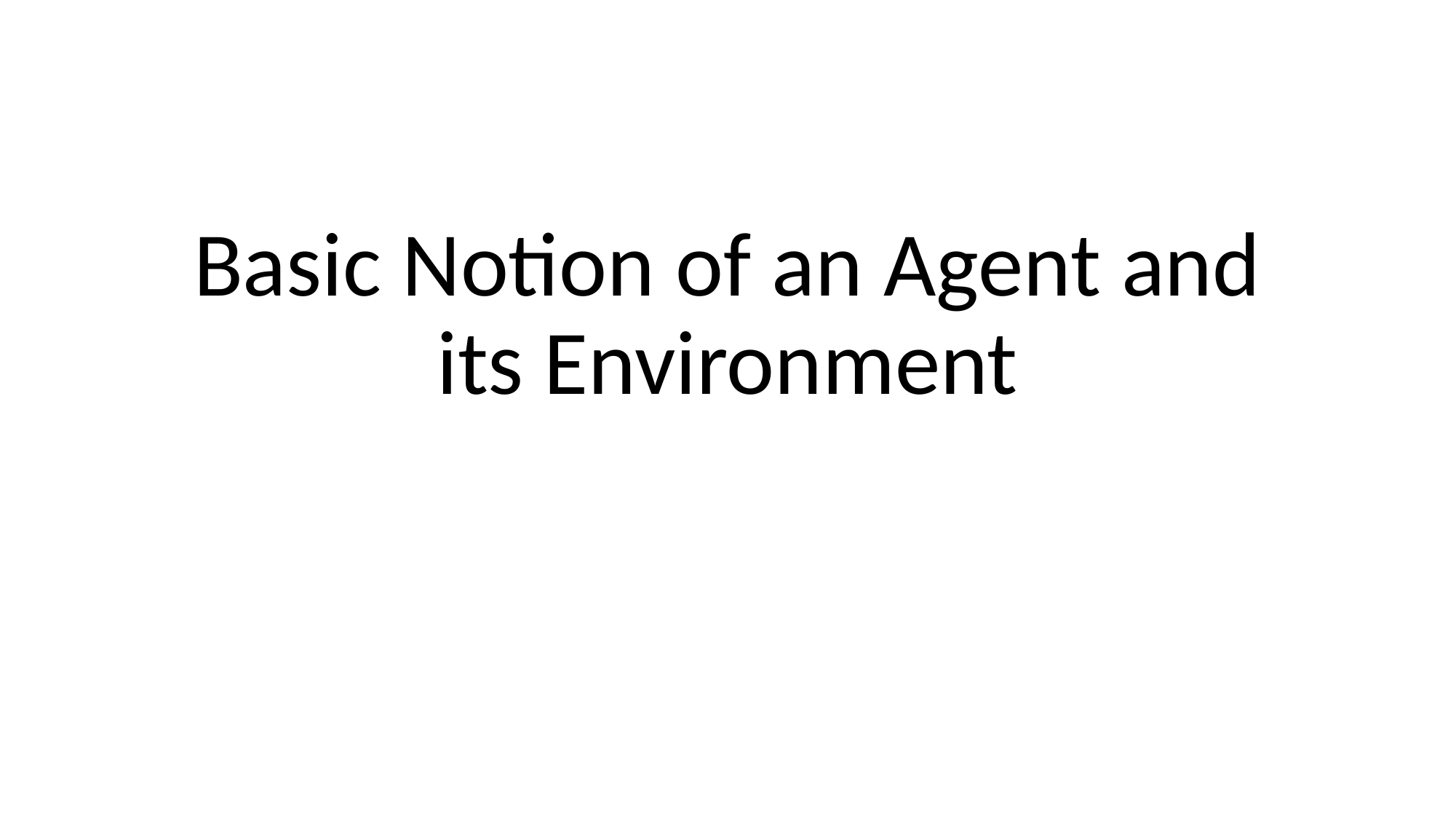

# Basic Notion of an Agent and its Environment